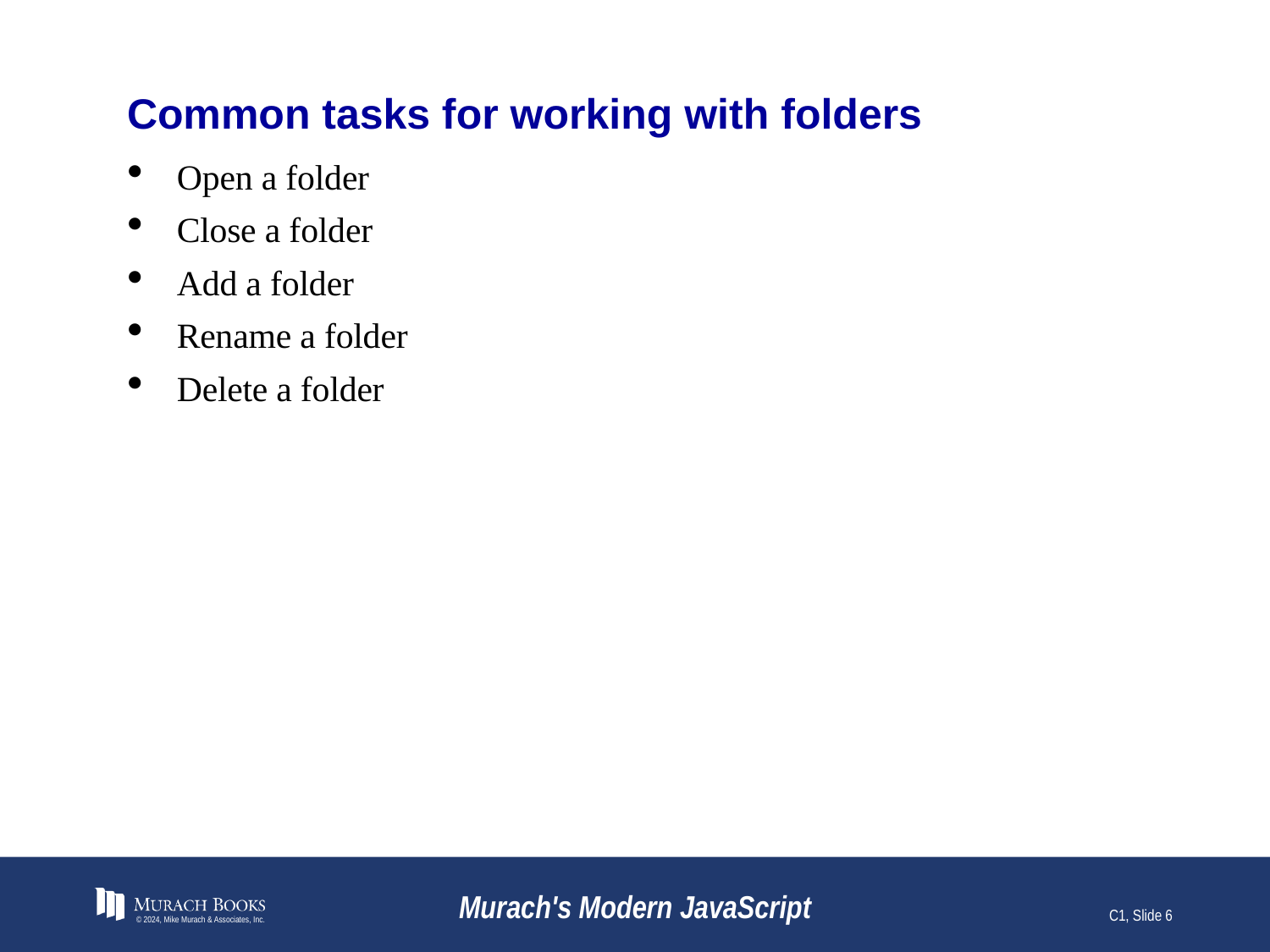

# Common tasks for working with folders
Open a folder
Close a folder
Add a folder
Rename a folder
Delete a folder

© 2024, Mike Murach & Associates, Inc.
Murach's Modern JavaScript

C1, Slide 6